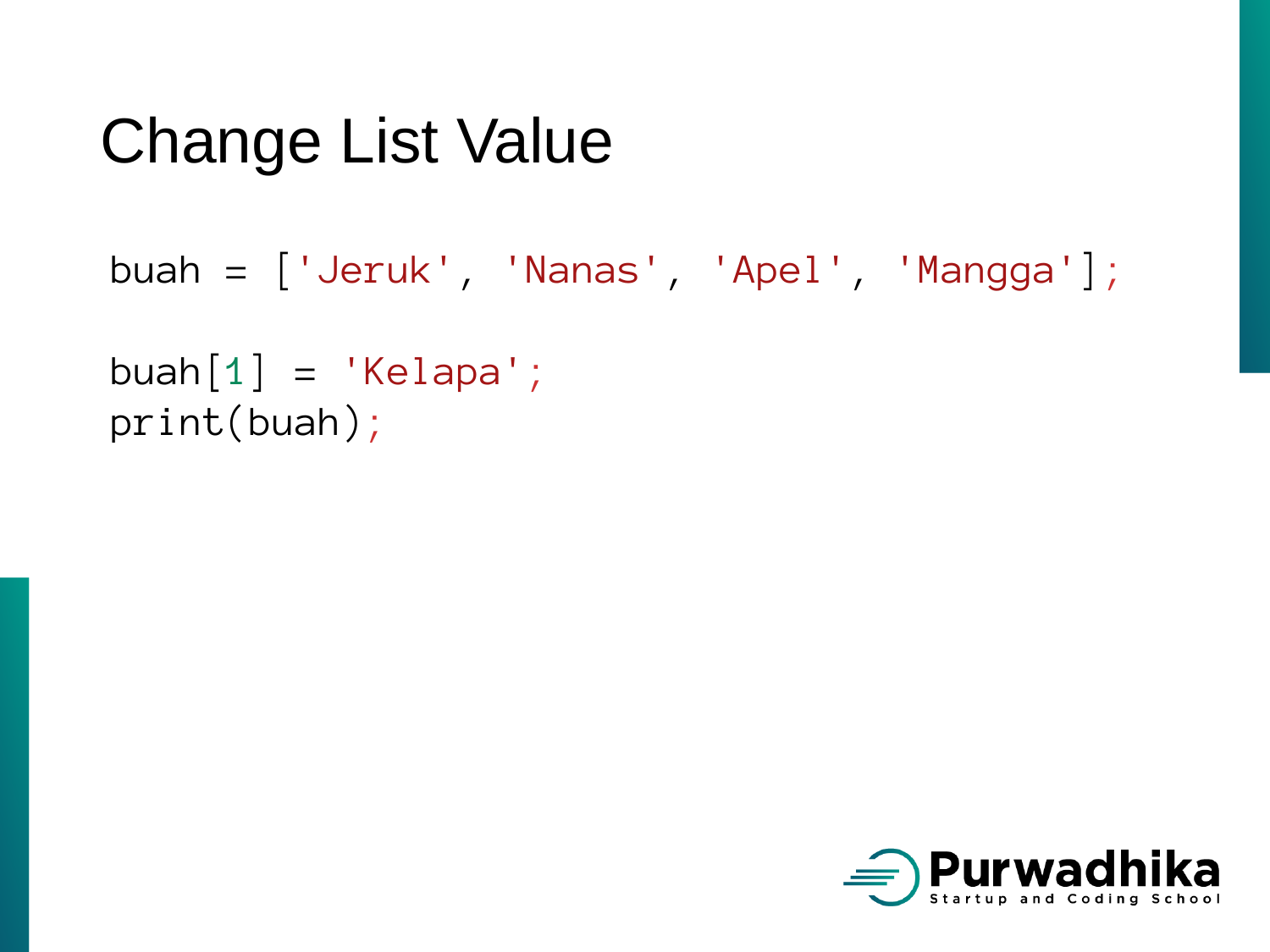

# Change List Value
buah = ['Jeruk', 'Nanas', 'Apel', 'Mangga'];
buah[1] = 'Kelapa';
print(buah);